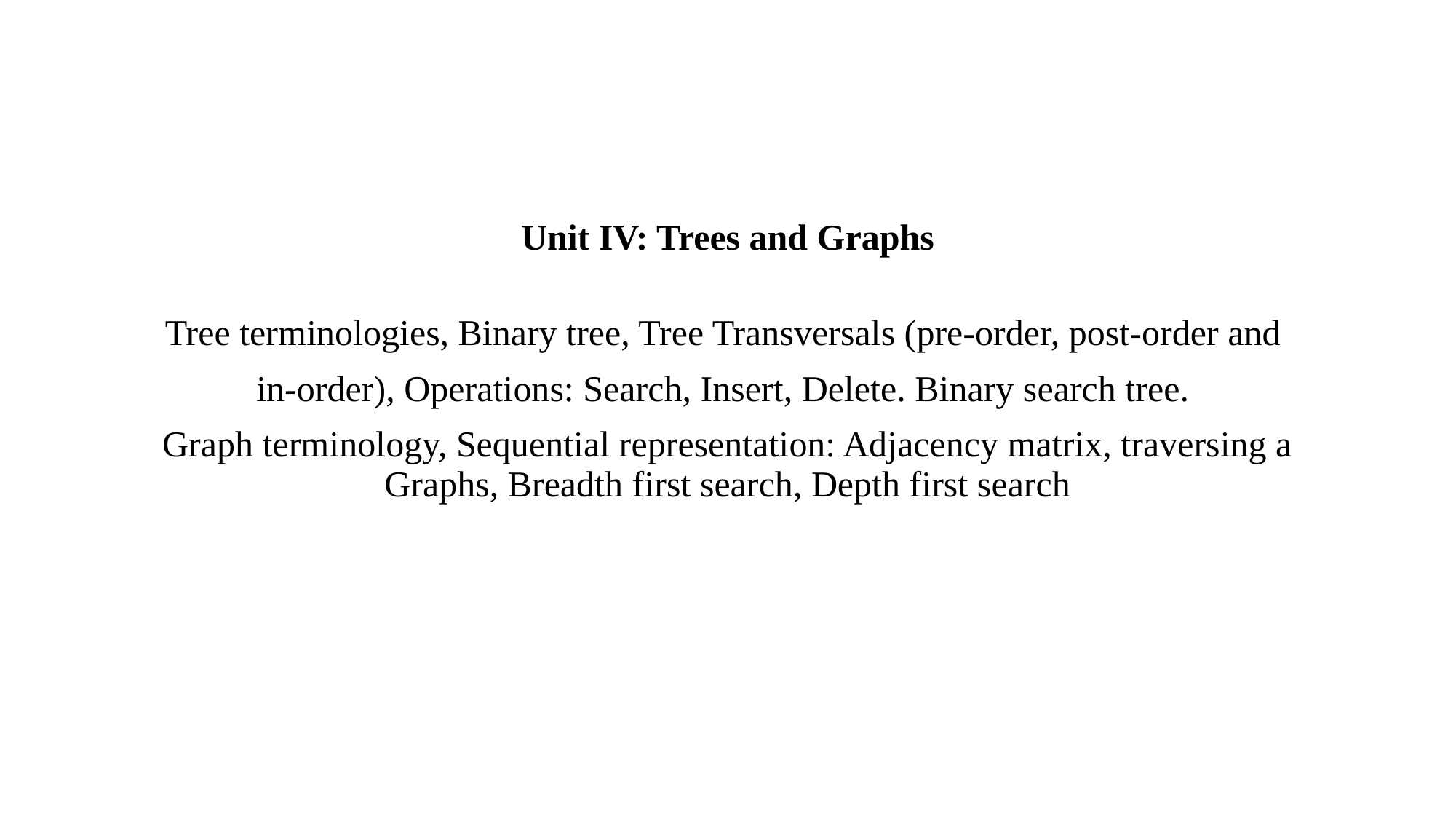

| Unit IV: Trees and Graphs |
| --- |
| Tree terminologies, Binary tree, Tree Transversals (pre-order, post-order and in-order), Operations: Search, Insert, Delete. Binary search tree. Graph terminology, Sequential representation: Adjacency matrix, traversing a Graphs, Breadth first search, Depth first search |